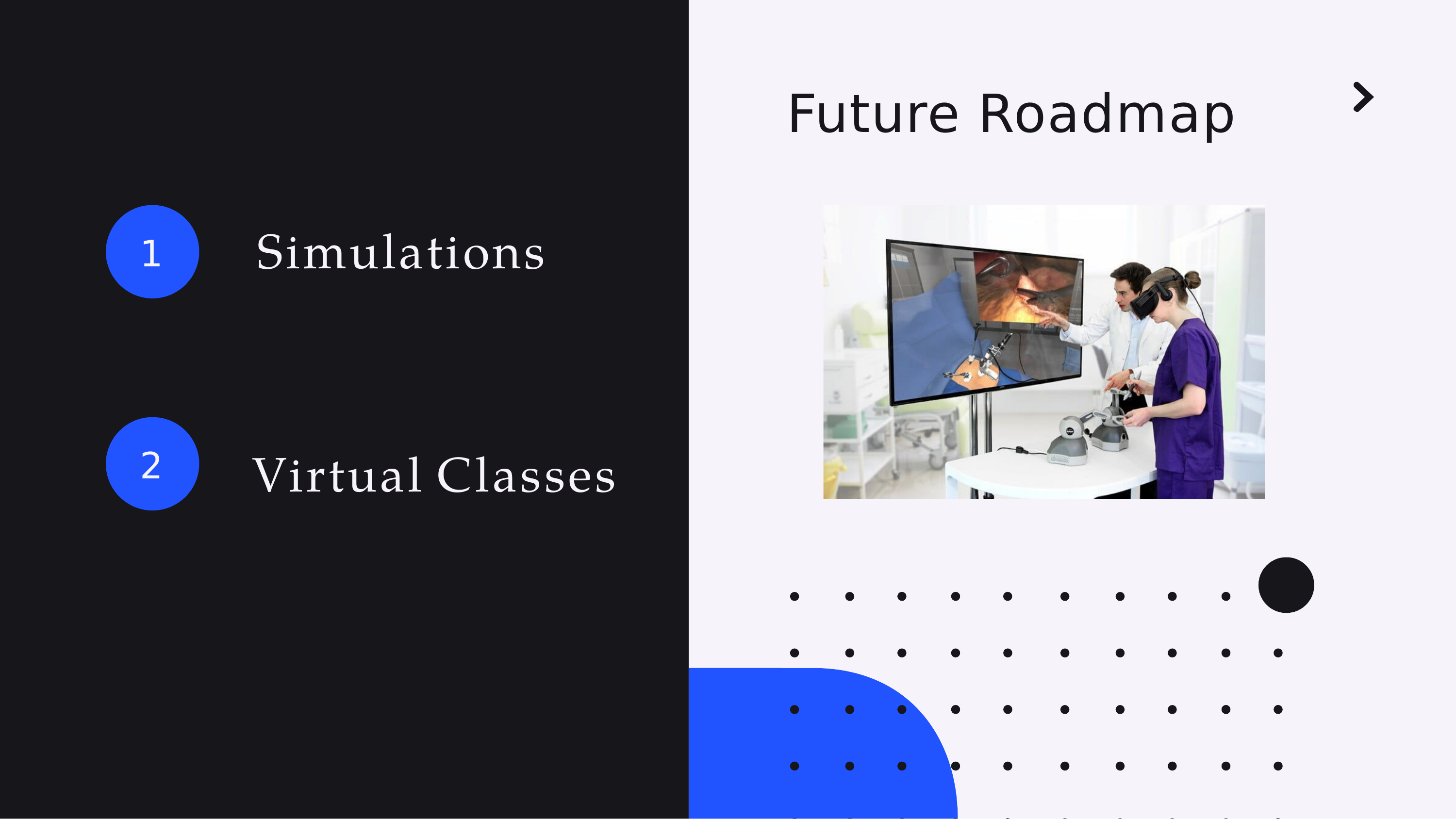

# Future Roadmap

Simulations
1

2
Virtual Classes